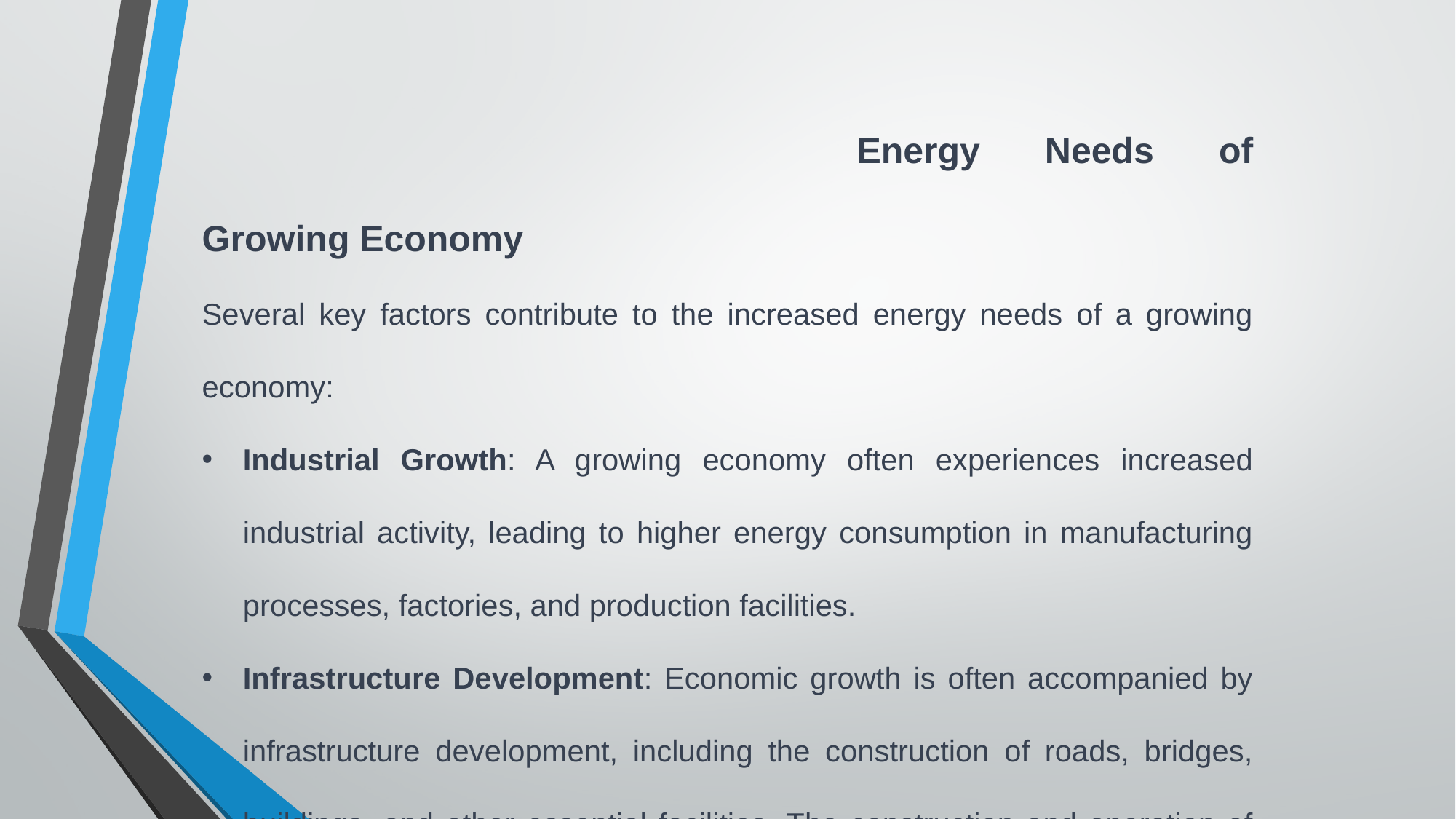

Energy Needs of Growing Economy
Several key factors contribute to the increased energy needs of a growing economy:
Industrial Growth: A growing economy often experiences increased industrial activity, leading to higher energy consumption in manufacturing processes, factories, and production facilities.
Infrastructure Development: Economic growth is often accompanied by infrastructure development, including the construction of roads, bridges, buildings, and other essential facilities. The construction and operation of infrastructure require substantial energy inputs.